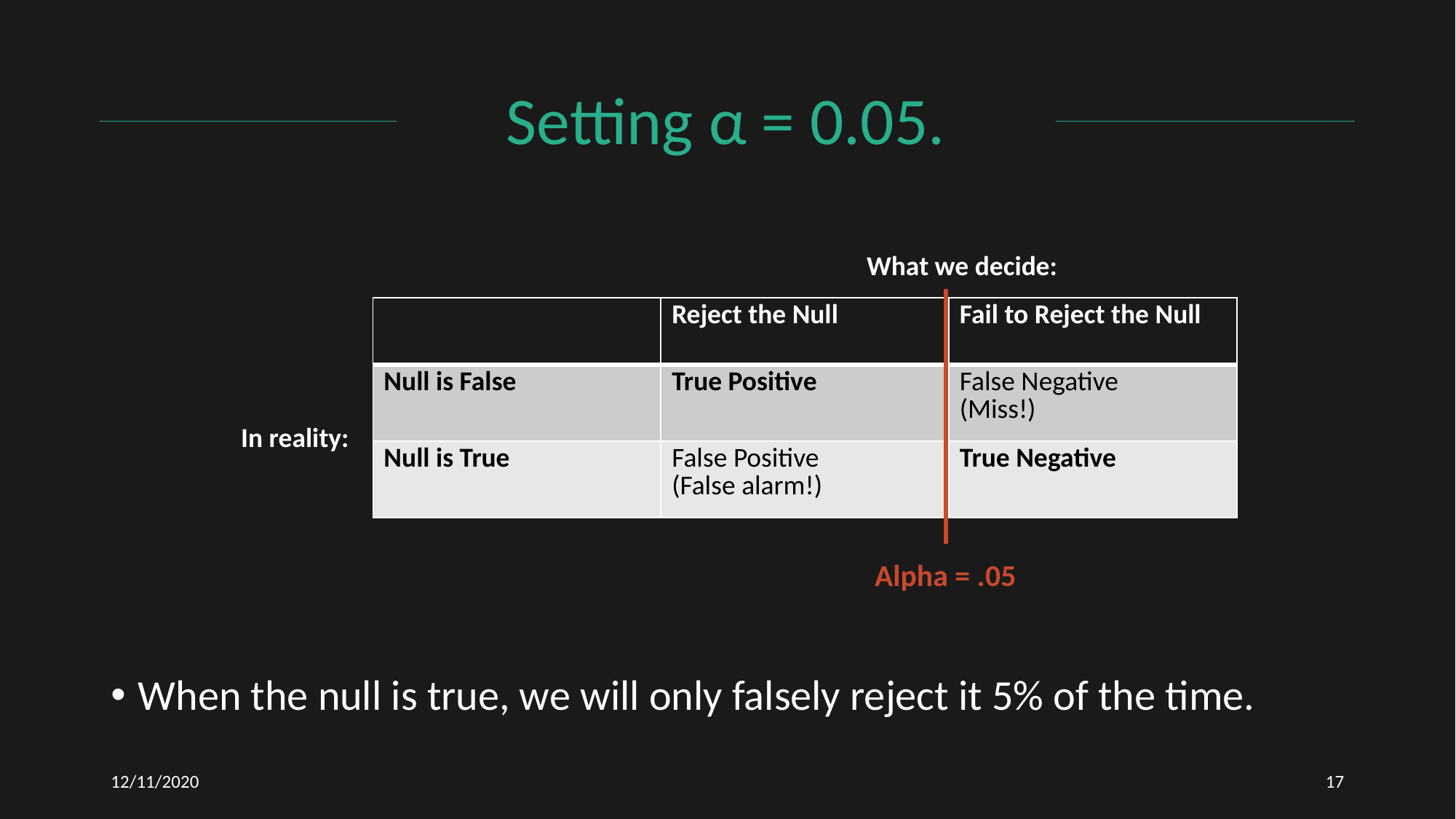

# Setting α = 0.05.
What we decide:
|  | Reject the Null | Fail to Reject the Null |
| --- | --- | --- |
| Null is False | True Positive | False Negative (Miss!) |
| Null is True | False Positive (False alarm!) | True Negative |
In reality:
Alpha = .05
When the null is true, we will only falsely reject it 5% of the time.
12/11/2020
17